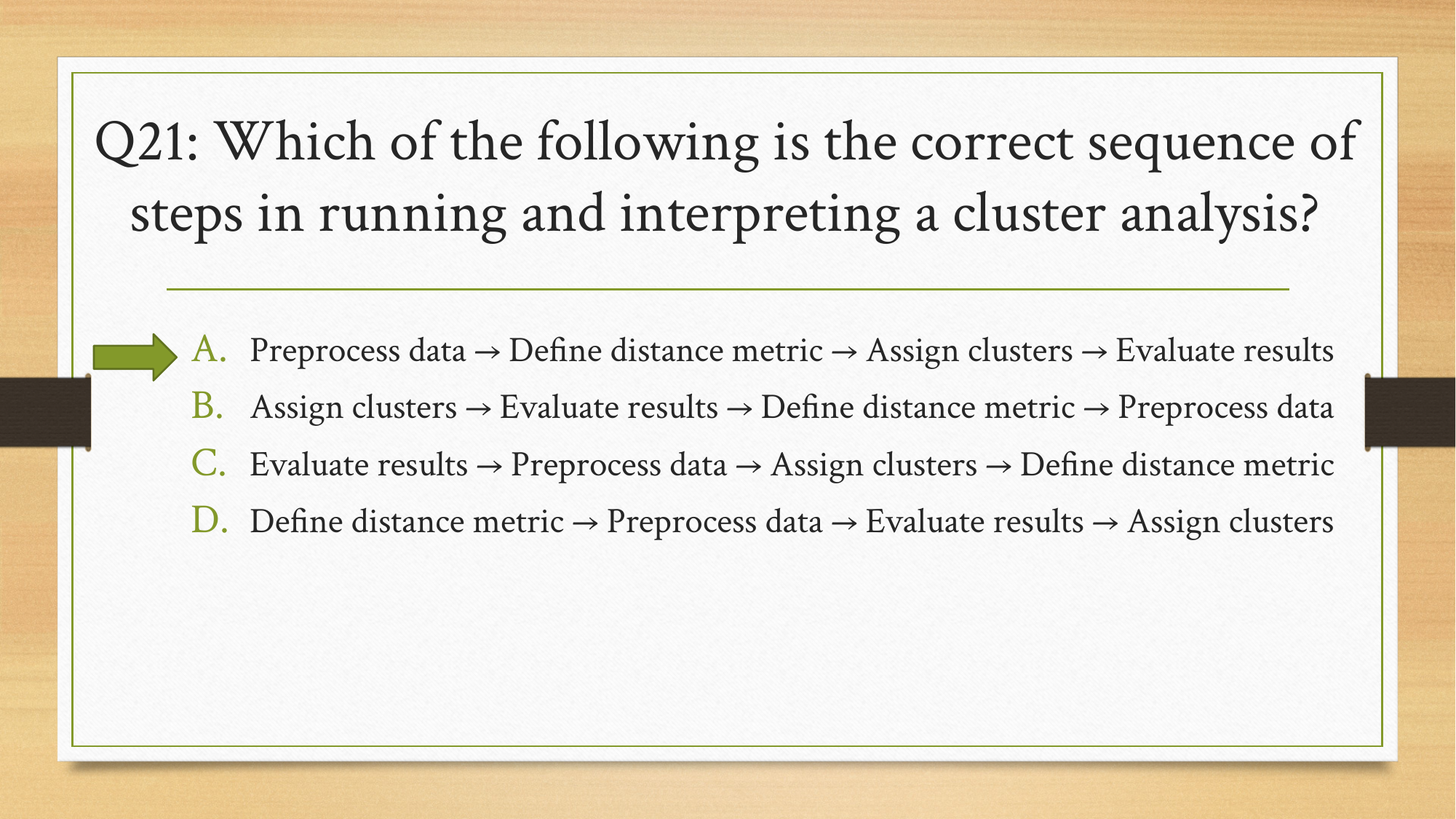

# Q21: Which of the following is the correct sequence of steps in running and interpreting a cluster analysis?
Preprocess data → Define distance metric → Assign clusters → Evaluate results
Assign clusters → Evaluate results → Define distance metric → Preprocess data
Evaluate results → Preprocess data → Assign clusters → Define distance metric
Define distance metric → Preprocess data → Evaluate results → Assign clusters